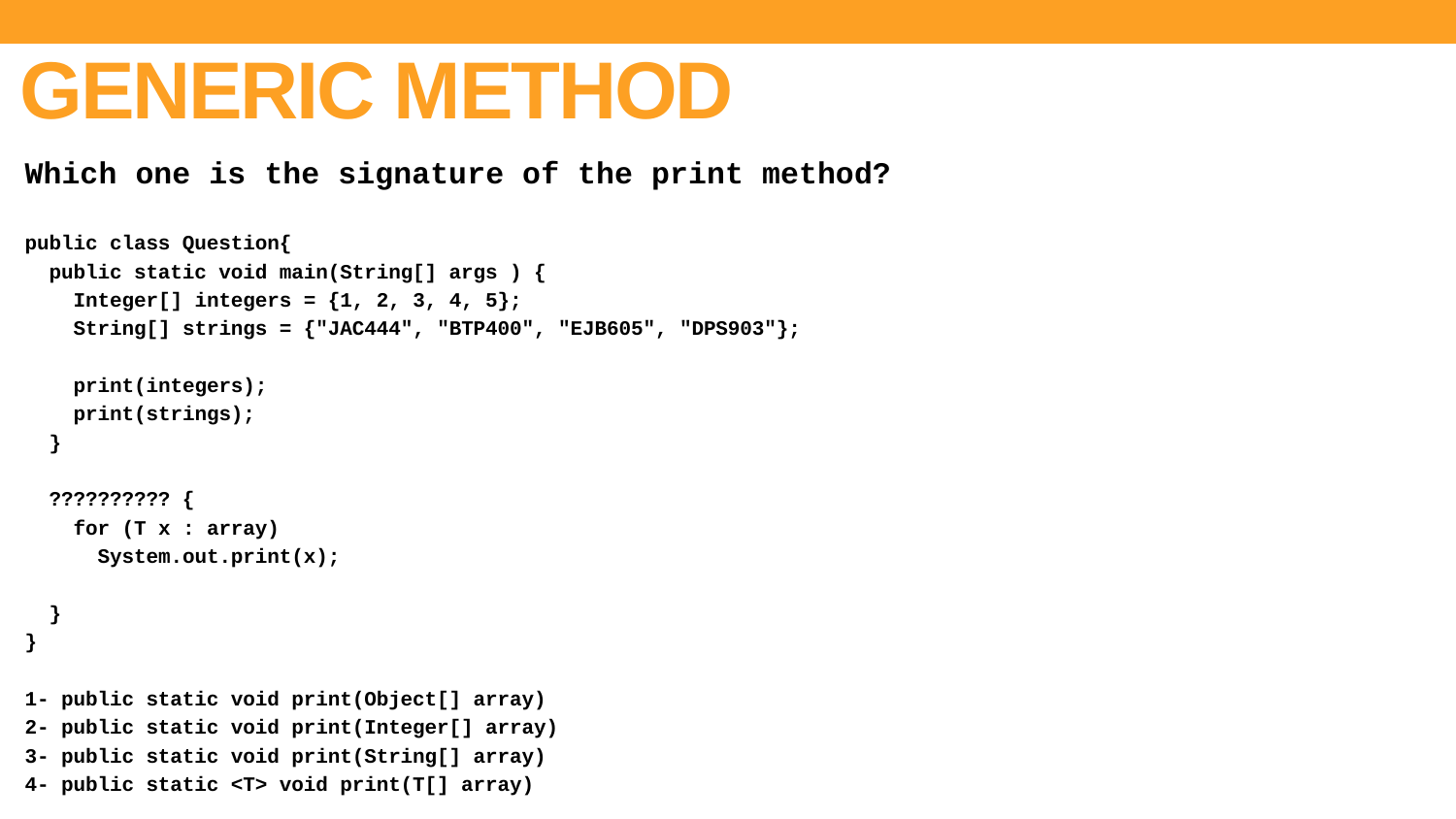

# GENERIC METHOD
Which one is the signature of the print method?

public class Question{
  public static void main(String[] args ) {
    Integer[] integers = {1, 2, 3, 4, 5};
    String[] strings = {"JAC444", "BTP400", "EJB605", "DPS903"};

    print(integers);
    print(strings);
  }

  ?????????? {
    for (T x : array)
      System.out.print(x);

  }
}

1- public static void print(Object[] array)
2- public static void print(Integer[] array)
3- public static void print(String[] array)
4- public static <T> void print(T[] array)